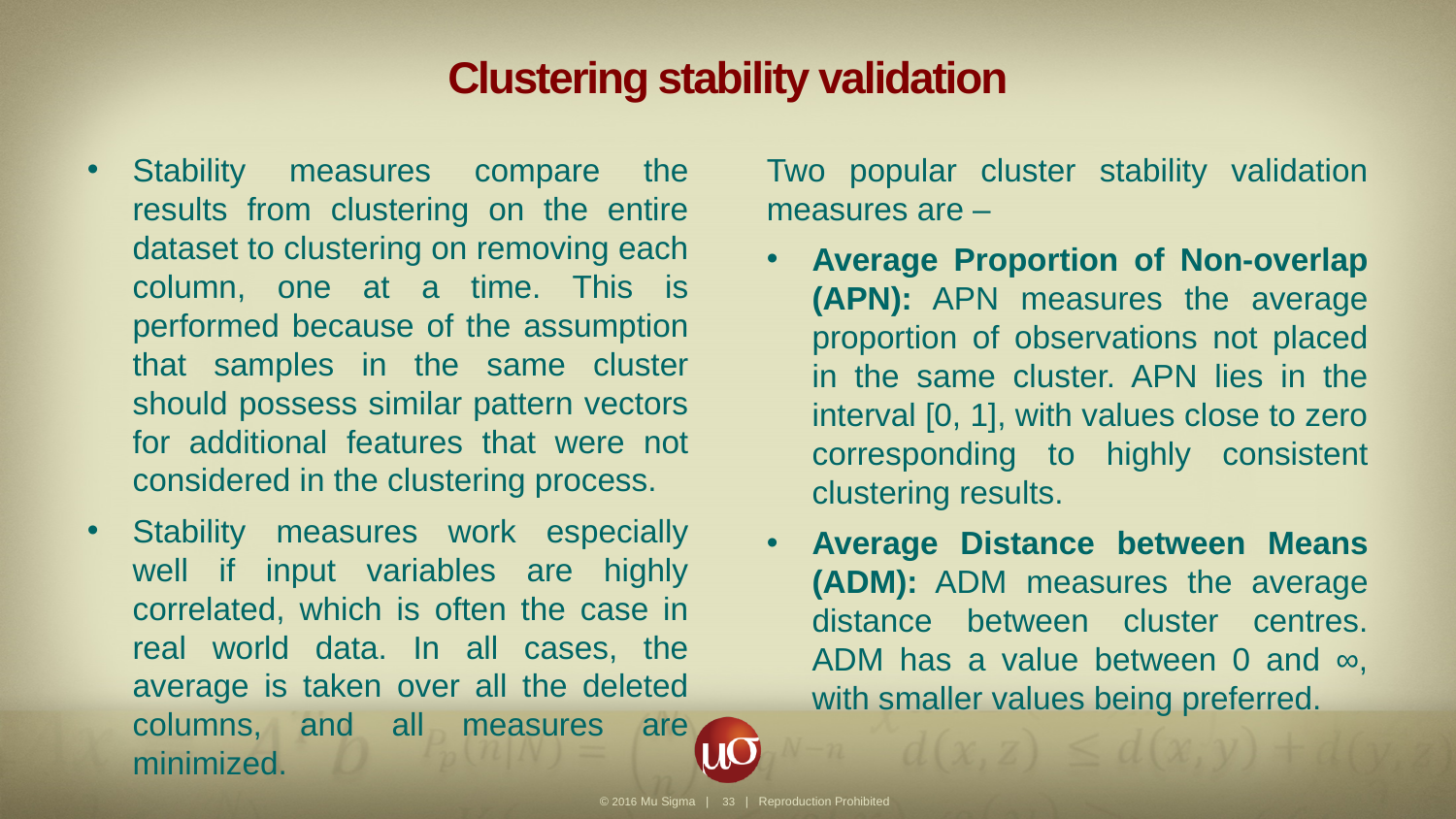

Clustering stability validation
Stability measures compare the results from clustering on the entire dataset to clustering on removing each column, one at a time. This is performed because of the assumption that samples in the same cluster should possess similar pattern vectors for additional features that were not considered in the clustering process.
Stability measures work especially well if input variables are highly correlated, which is often the case in real world data. In all cases, the average is taken over all the deleted columns, and all measures are minimized.
Two popular cluster stability validation measures are –
Average Proportion of Non-overlap (APN): APN measures the average proportion of observations not placed in the same cluster. APN lies in the interval [0, 1], with values close to zero corresponding to highly consistent clustering results.
Average Distance between Means (ADM): ADM measures the average distance between cluster centres. ADM has a value between 0 and ∞, with smaller values being preferred.